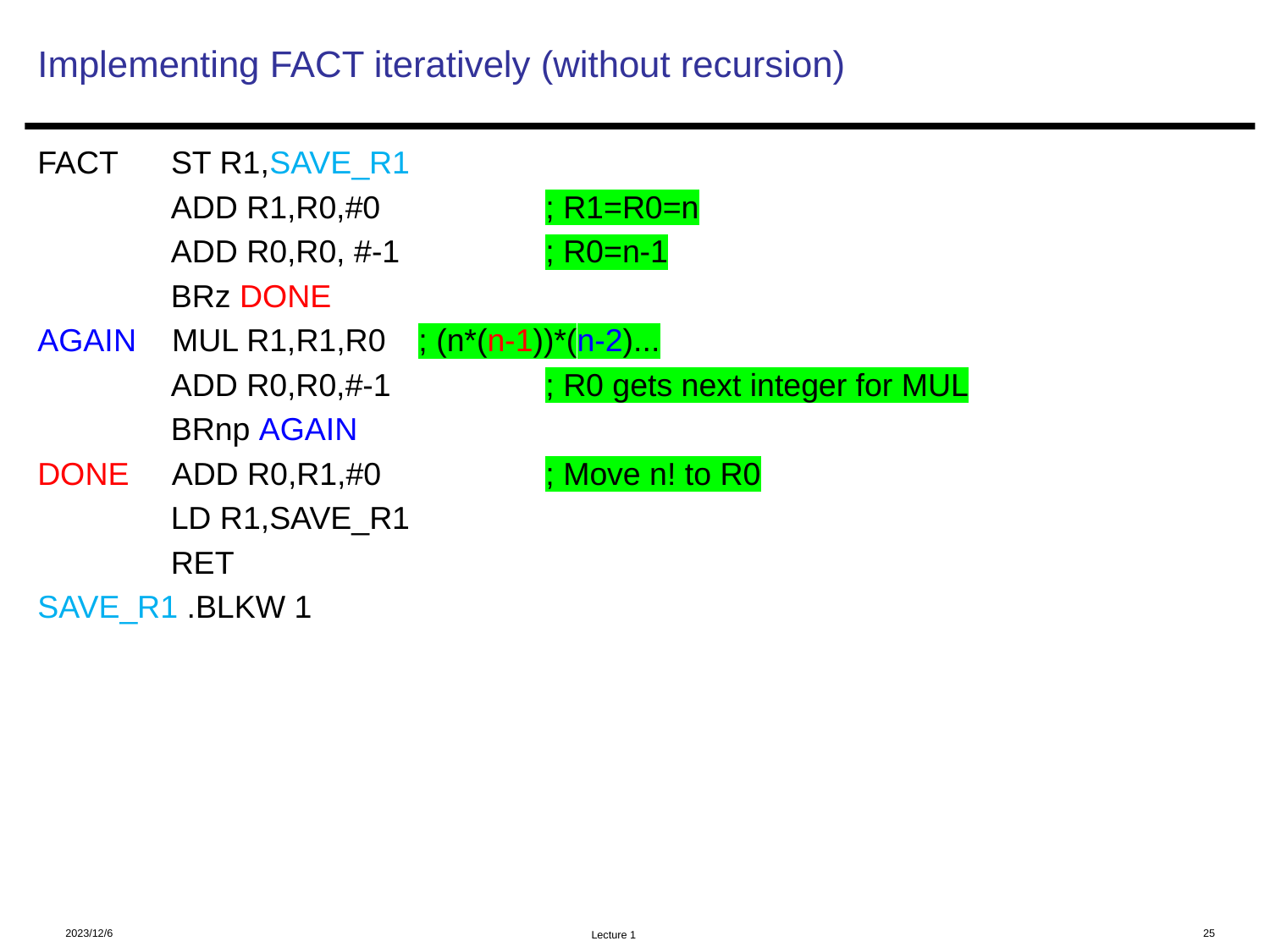

# Implementing FACT iteratively (without recursion)
FACT      ST R1,SAVE_R1
               ADD R1,R0,#0       	; R1=R0=n
               ADD R0,R0, #-1     	; R0=n-1
               BRz DONE
AGAIN    MUL R1,R1,R0   	; (n*(n-1))*(n-2)...
               ADD R0,R0,#-1 		; R0 gets next integer for MUL
               BRnp AGAIN
DONE     ADD R0,R1,#0 		; Move n! to R0
               LD R1,SAVE_R1
               RET
SAVE_R1 .BLKW 1
2023/12/6
25
Lecture 1